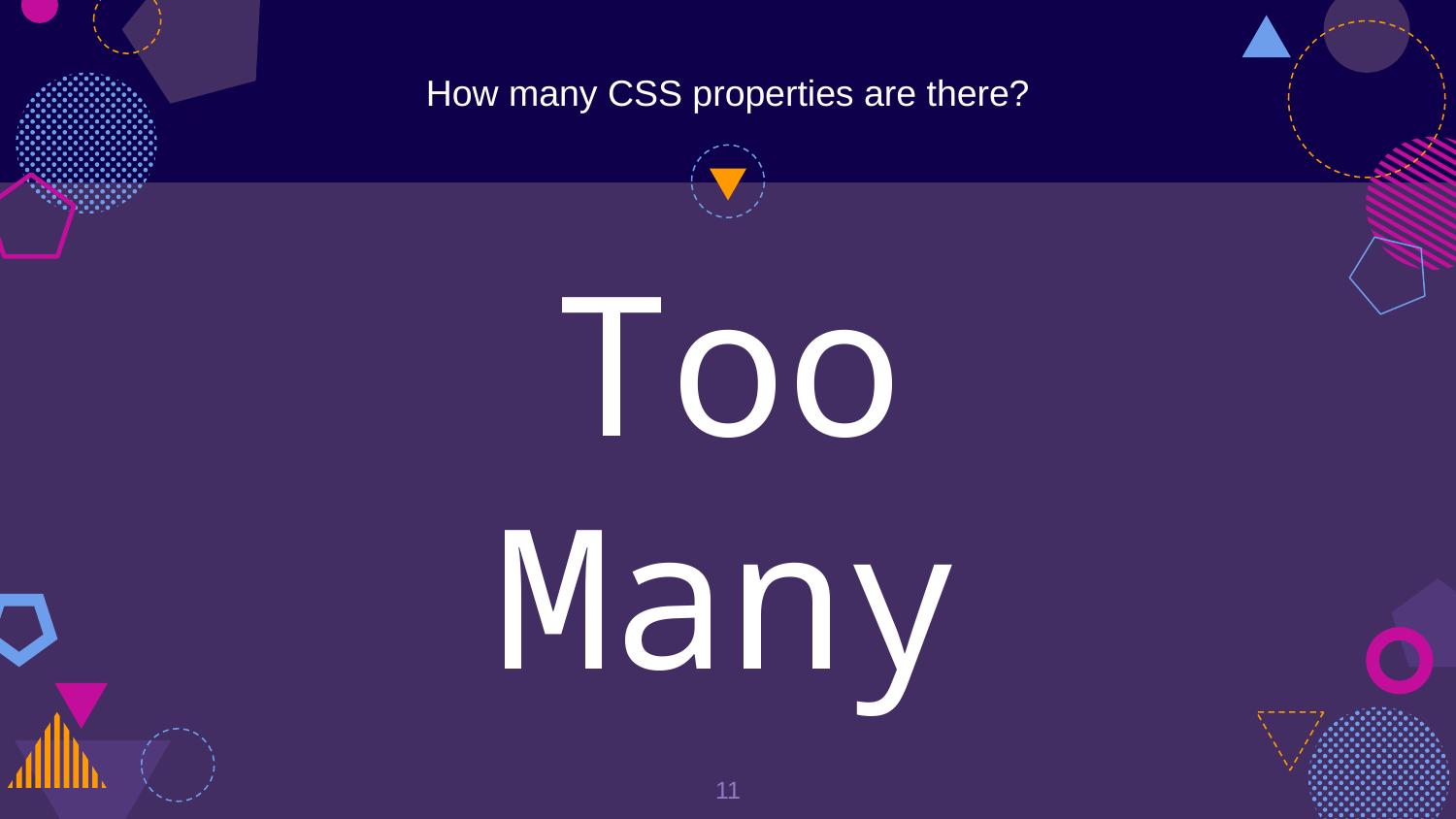

# How many CSS properties are there?
Too Many
11